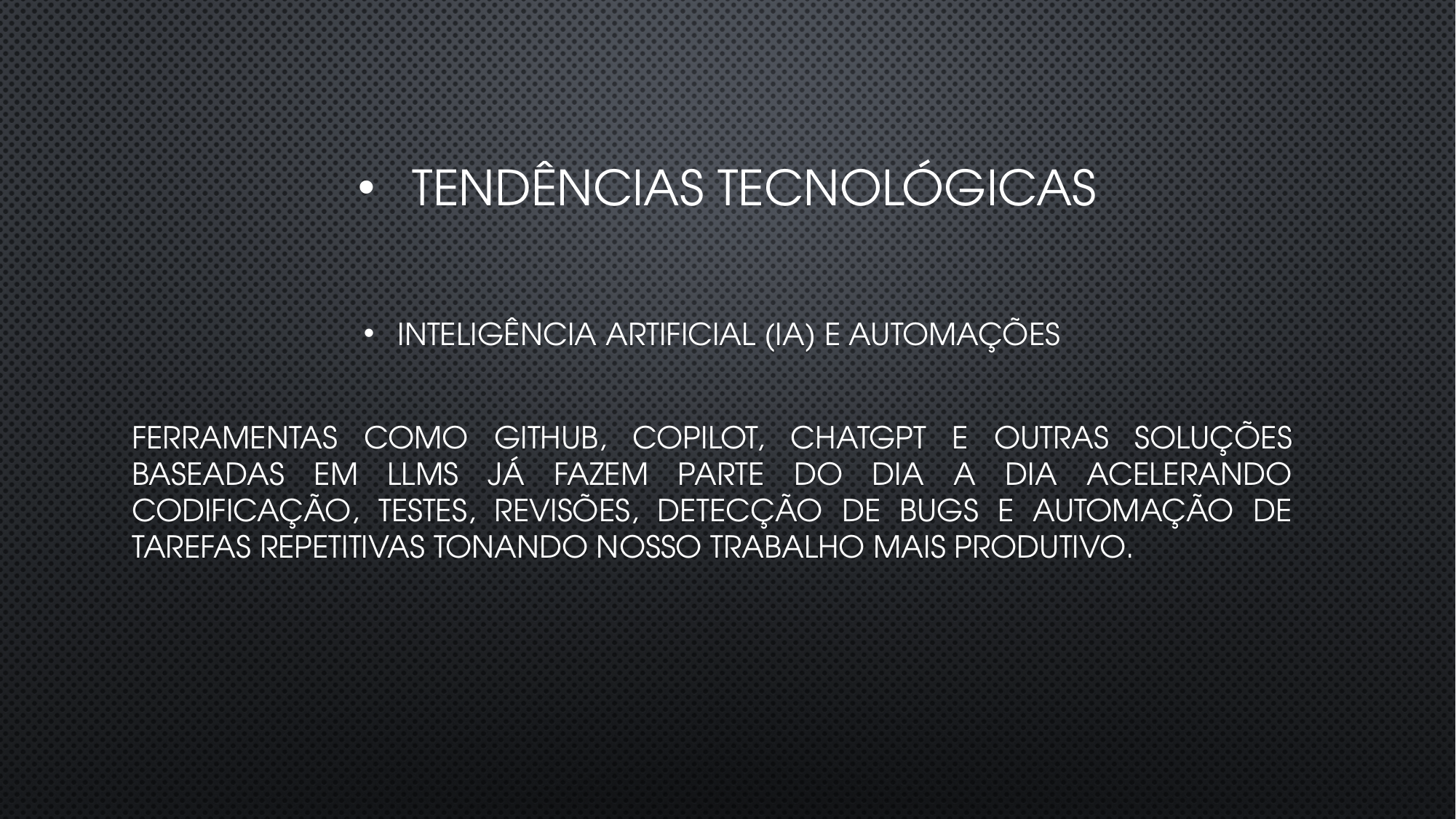

# Tendências tecnológicas
Inteligência Artificial (IA) e Automações

Ferramentas como GitHub, Copilot, ChatGPT e outras soluções baseadas em LLMs já fazem parte do dia a dia acelerando codificação, testes, revisões, detecção de bugs e automação de tarefas repetitivas tonando nosso trabalho mais produtivo.